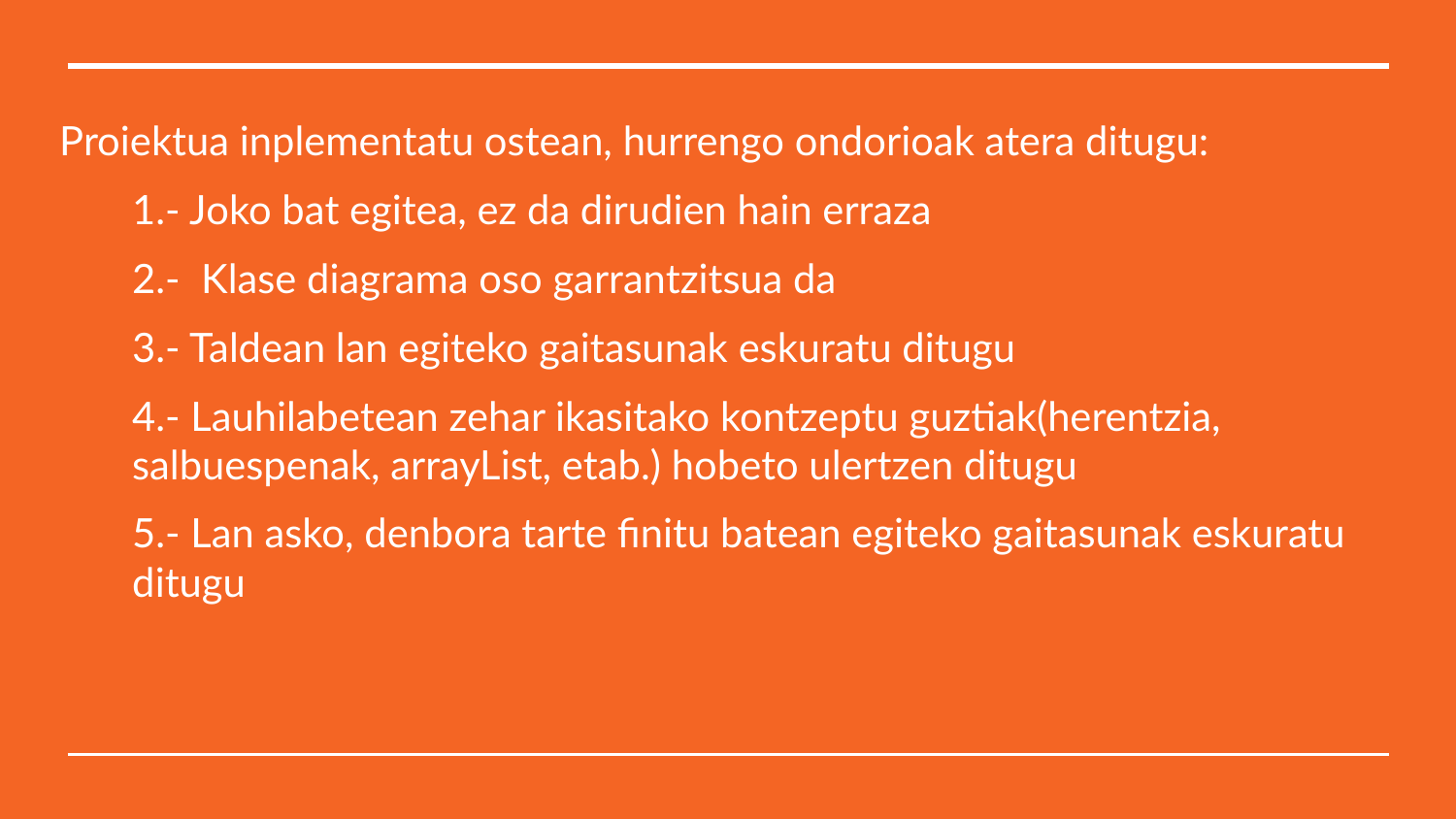

Proiektua inplementatu ostean, hurrengo ondorioak atera ditugu:
1.- Joko bat egitea, ez da dirudien hain erraza
2.-  Klase diagrama oso garrantzitsua da
3.- Taldean lan egiteko gaitasunak eskuratu ditugu
4.- Lauhilabetean zehar ikasitako kontzeptu guztiak(herentzia, salbuespenak, arrayList, etab.) hobeto ulertzen ditugu
5.- Lan asko, denbora tarte finitu batean egiteko gaitasunak eskuratu ditugu